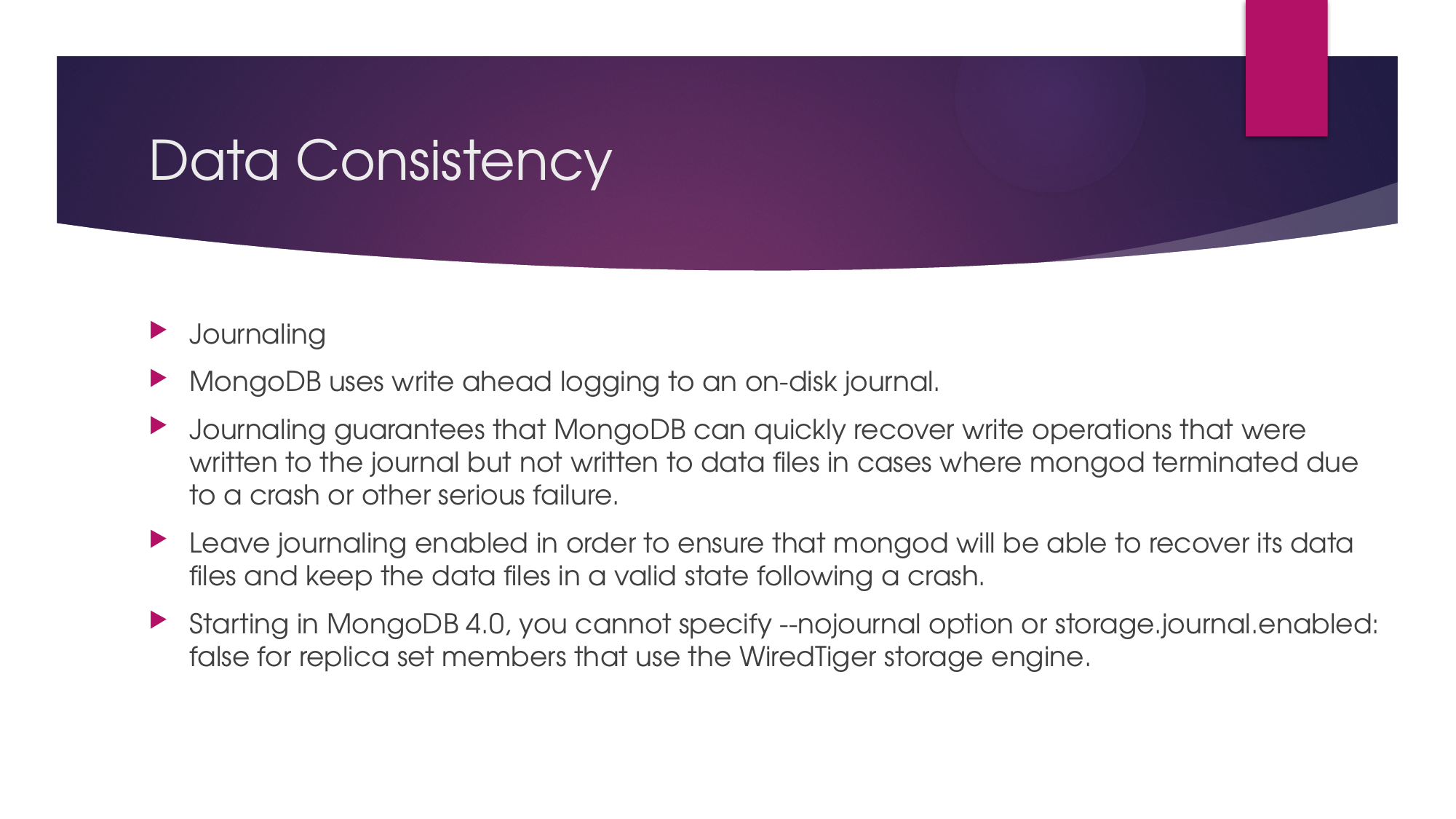

# Data Consistency
Journaling
MongoDB uses write ahead logging to an on-disk journal.
Journaling guarantees that MongoDB can quickly recover write operations that were written to the journal but not written to data files in cases where mongod terminated due to a crash or other serious failure.
Leave journaling enabled in order to ensure that mongod will be able to recover its data files and keep the data files in a valid state following a crash.
Starting in MongoDB 4.0, you cannot specify --nojournal option or storage.journal.enabled: false for replica set members that use the WiredTiger storage engine.